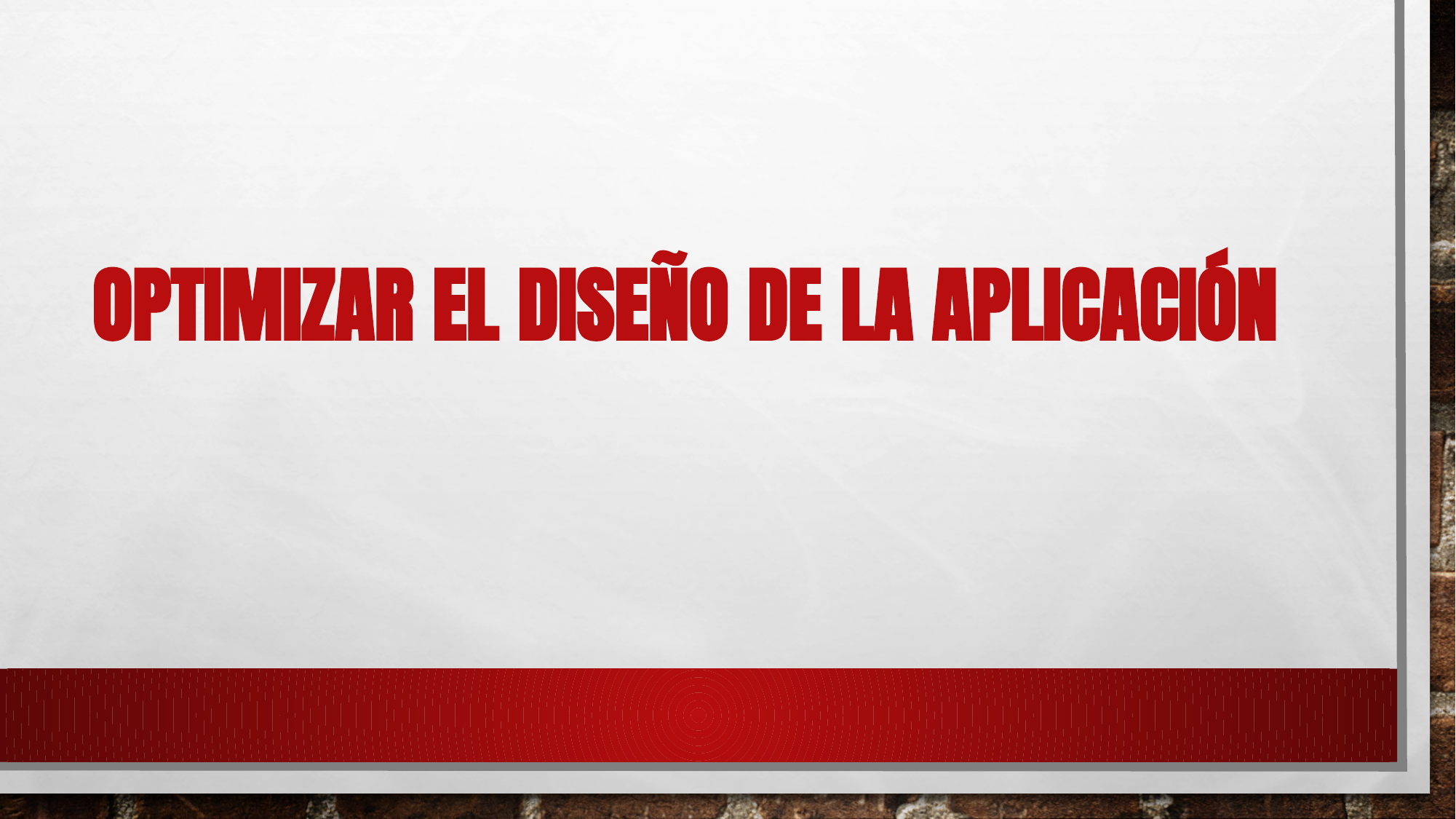

# Optimizar el diseño de la aplicación